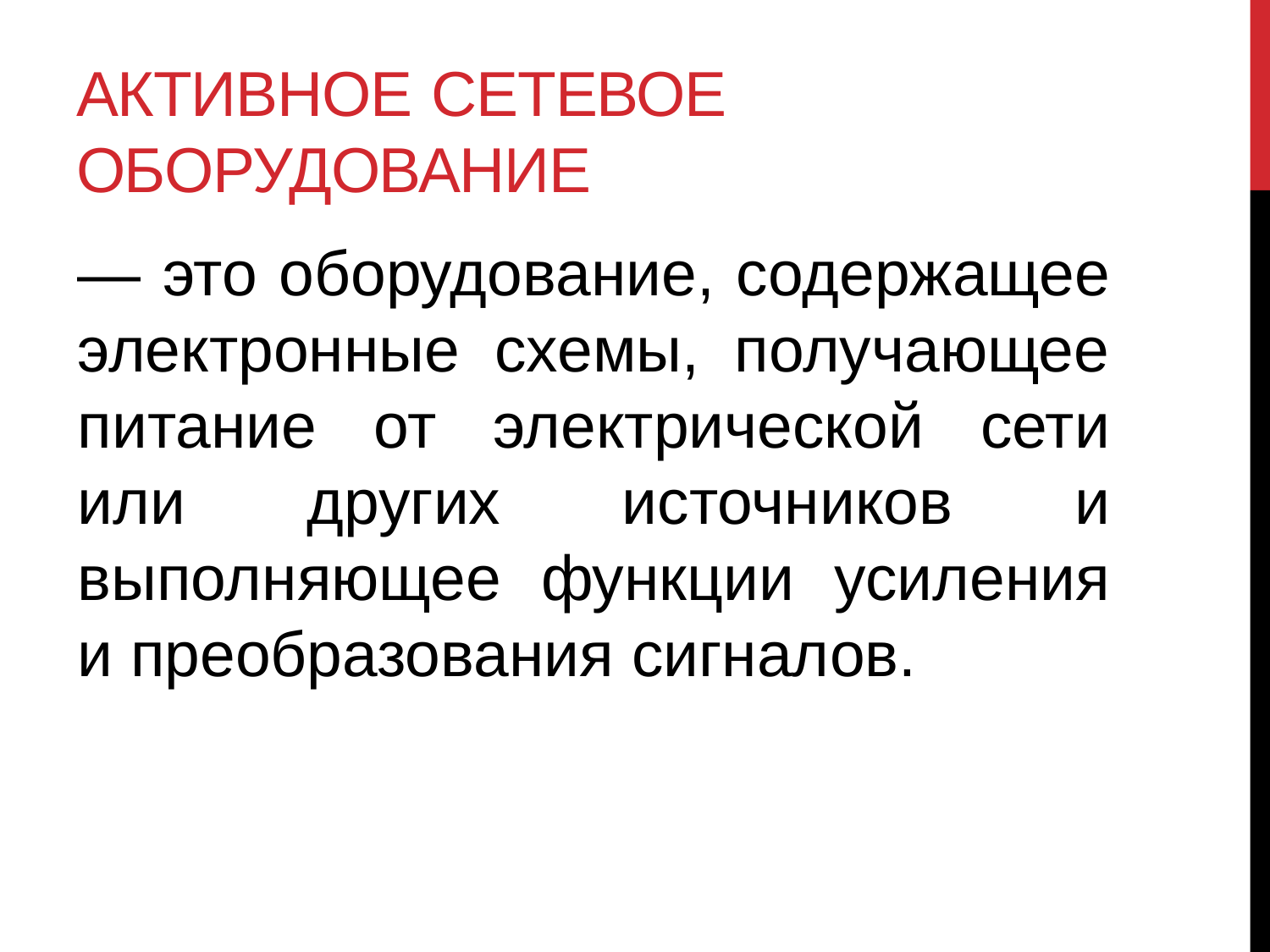

# Активное сетевое оборудование
— это оборудование, содержащее электронные схемы, получающее питание от электрической сети или других источников и выполняющее функции усиления и преобразования сигналов.